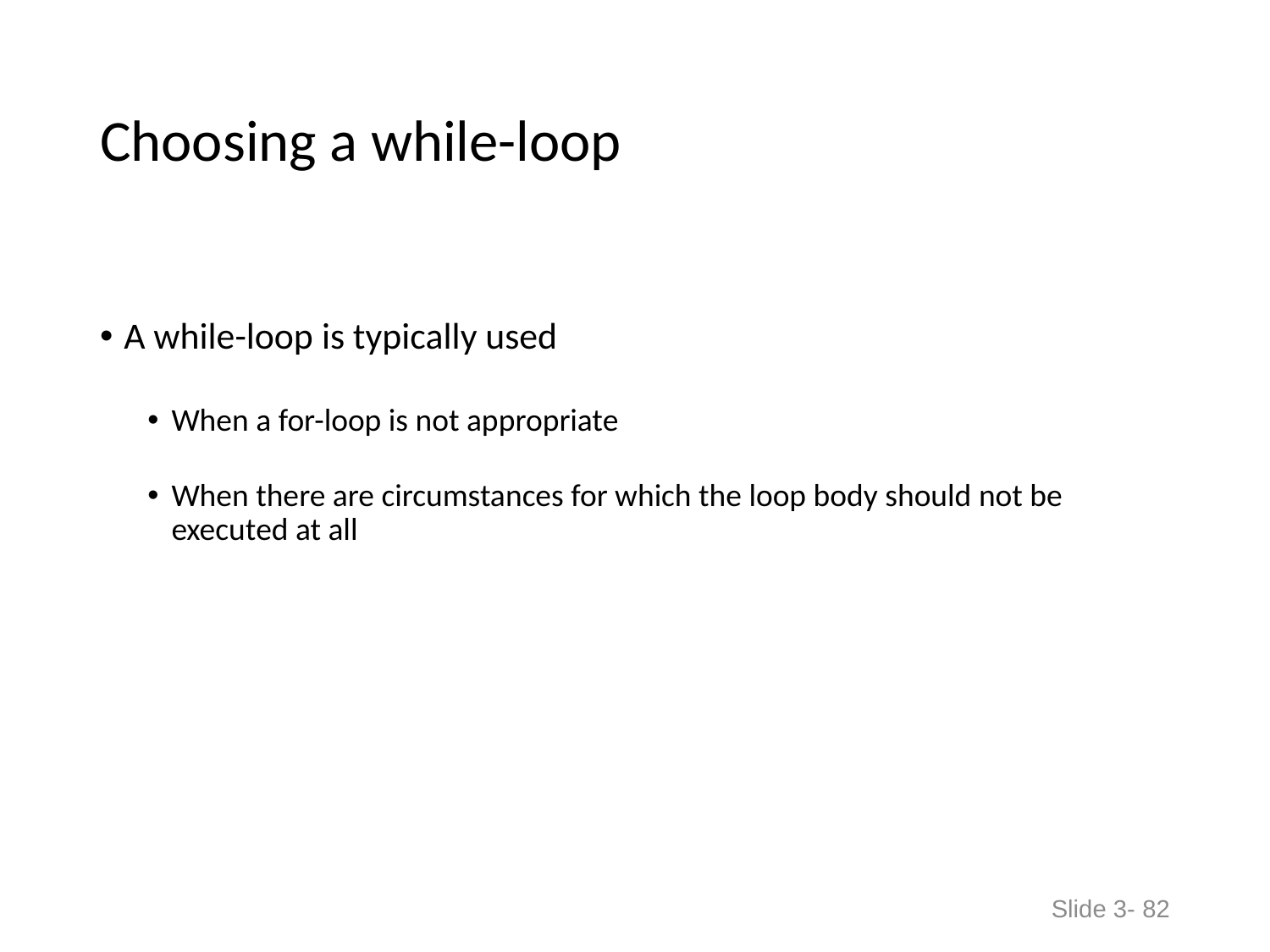

# Choosing a while-loop

A while-loop is typically used
When a for-loop is not appropriate
When there are circumstances for which the loop body should not be executed at all
Slide 3- 82